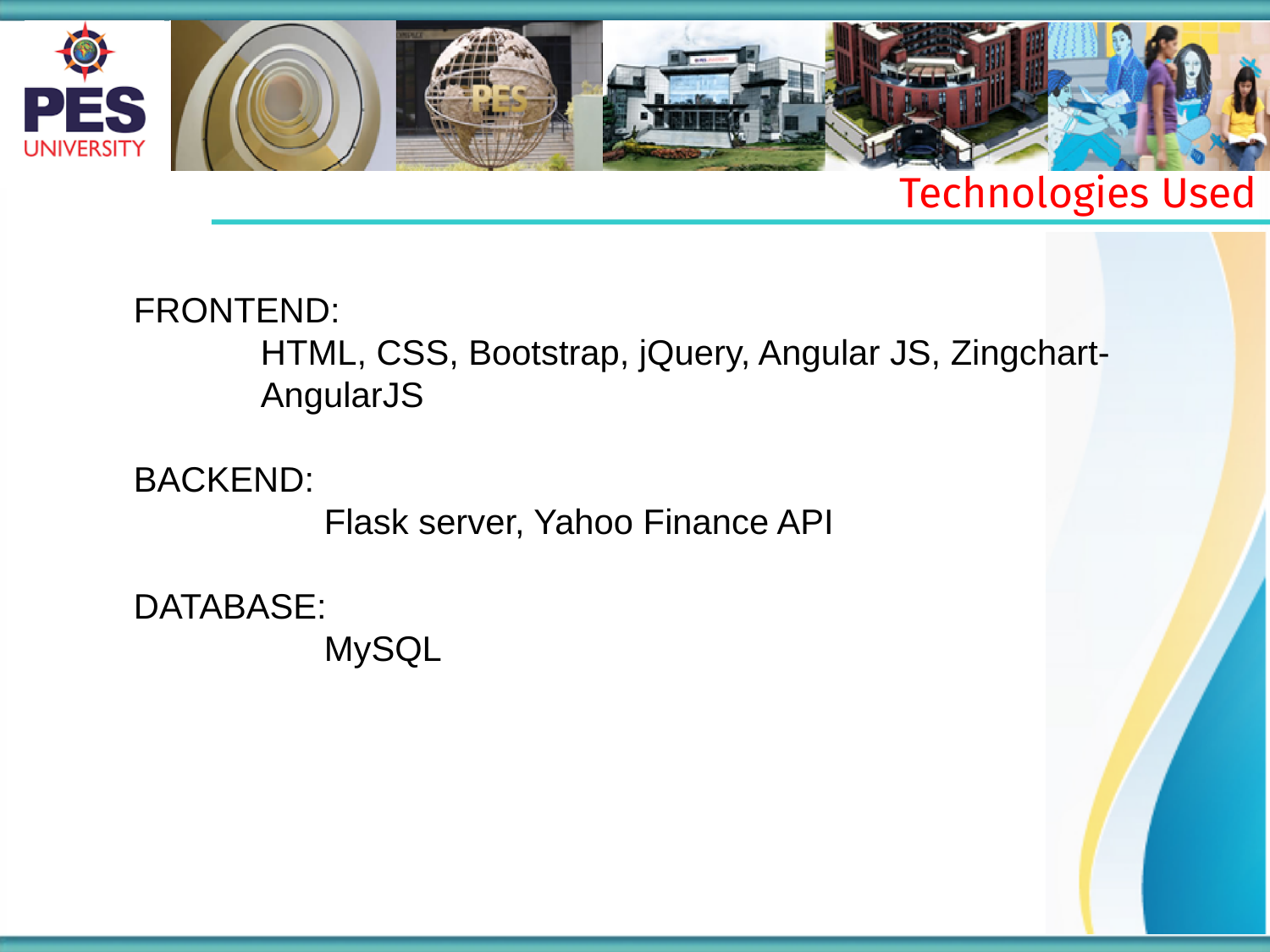

Technologies Used

FRONTEND:
HTML, CSS, Bootstrap, jQuery, Angular JS, Zingchart-AngularJS

BACKEND:
Flask server, Yahoo Finance API

DATABASE:
MySQL